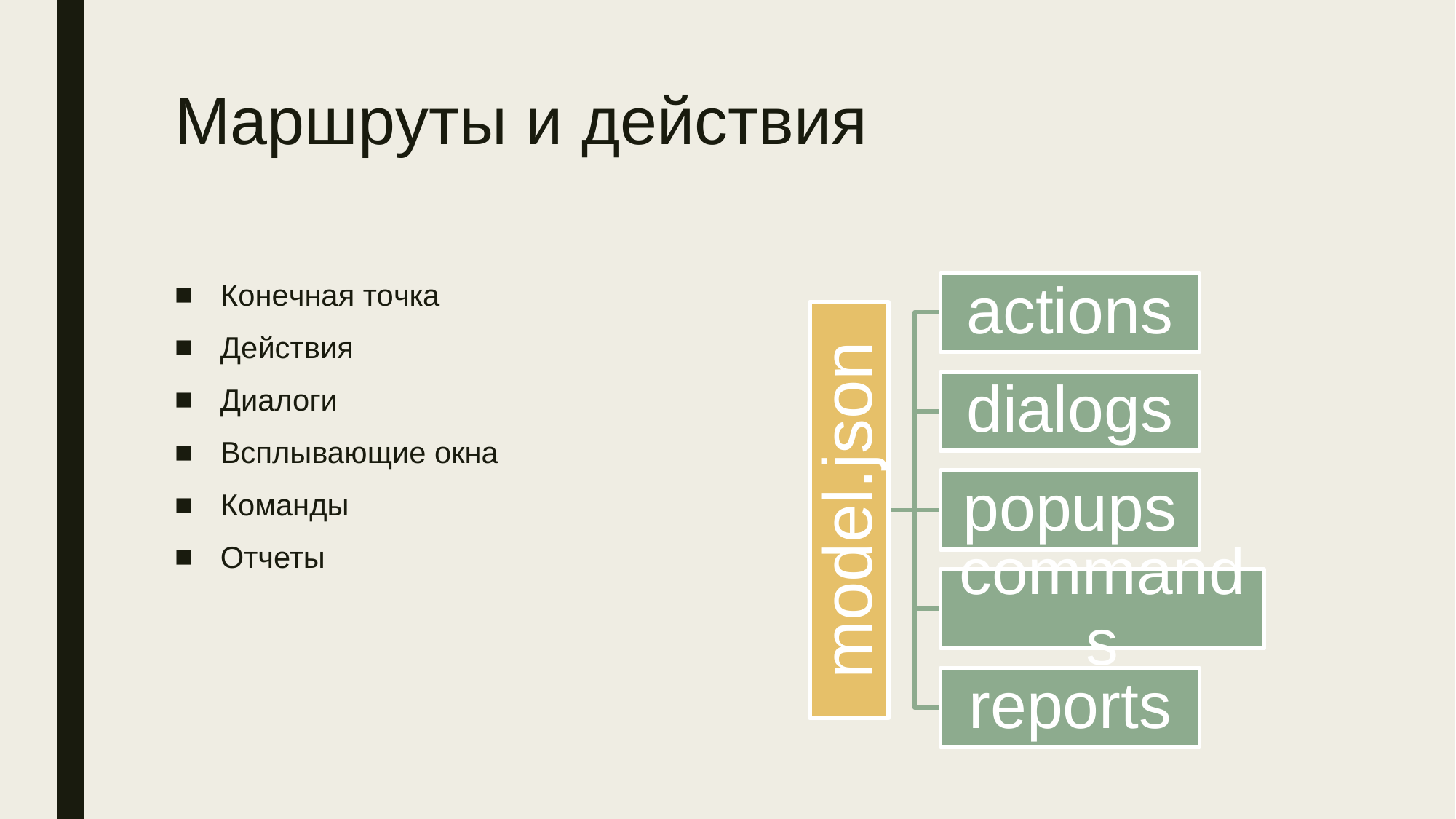

# Маршруты и действия
Конечная точка
Действия
Диалоги
Всплывающие окна
Команды
Отчеты

model.json
actions
dialogs
popups
commands
reports